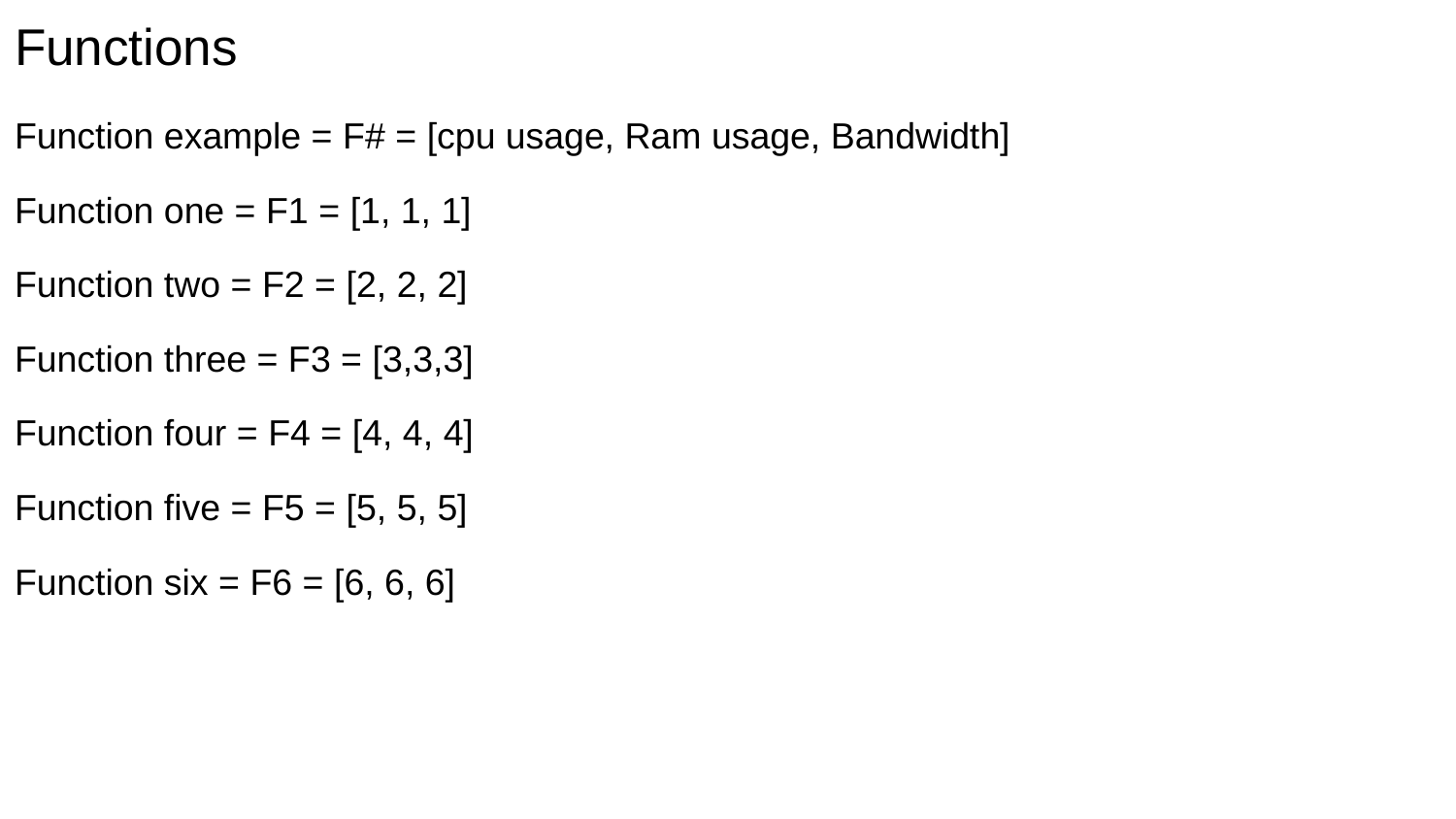

# Functions
Function example = F# = [cpu usage, Ram usage, Bandwidth]
Function one = F1 = [1, 1, 1]
Function two = F2 = [2, 2, 2]
Function three = F3 = [3,3,3]
Function four = F4 = [4, 4, 4]
Function five = F5 = [5, 5, 5]
Function six = F6 = [6, 6, 6]